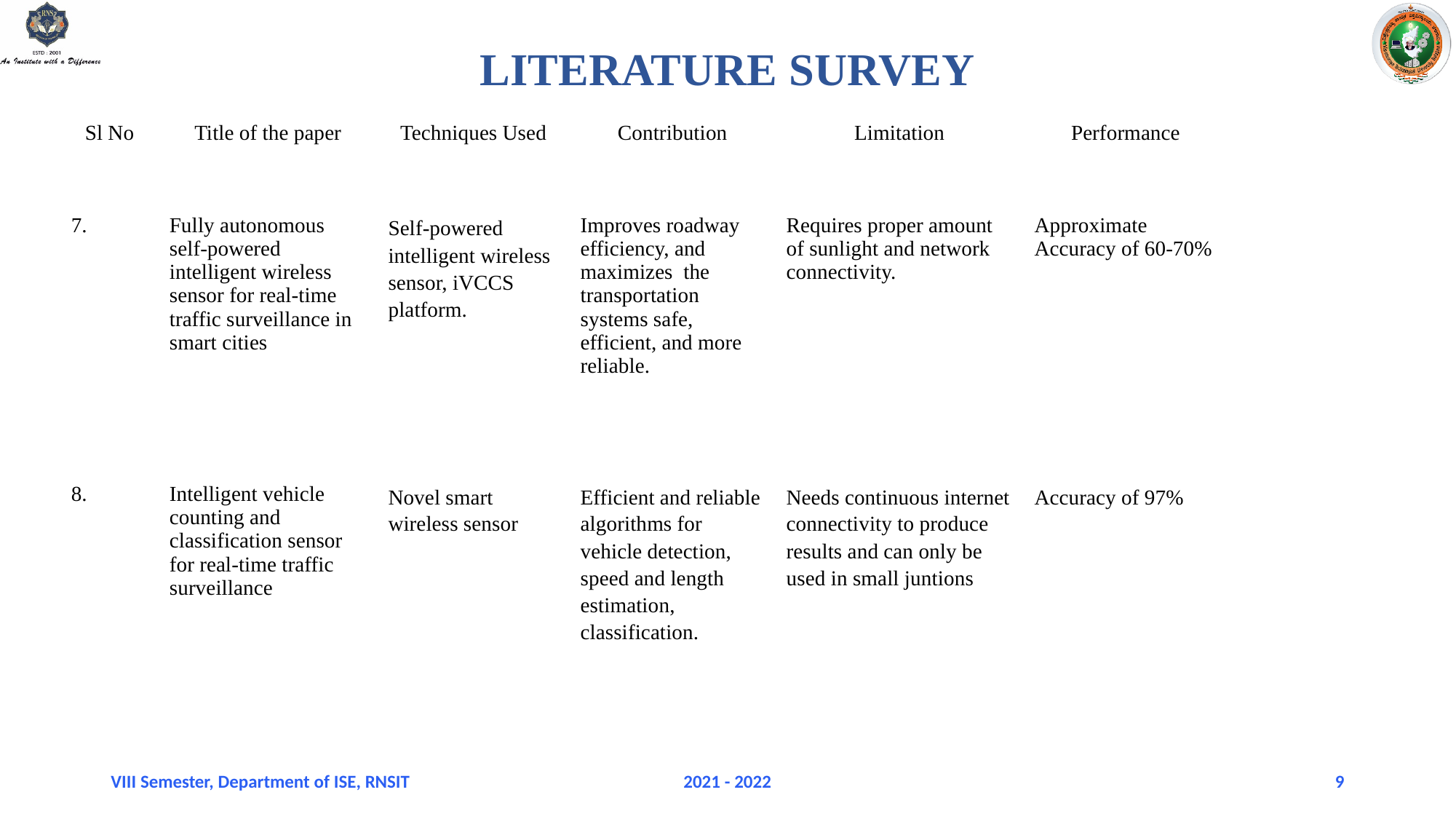

LITERATURE SURVEY
| Sl No | Title of the paper | Techniques Used | Contribution | Limitation | Performance |
| --- | --- | --- | --- | --- | --- |
| 7. | Fully autonomous self-powered intelligent wireless sensor for real-time traffic surveillance in smart cities | Self-powered intelligent wireless sensor, iVCCS platform. | Improves roadway efficiency, and maximizes the transportation systems safe, efficient, and more reliable. | Requires proper amount of sunlight and network connectivity. | Approximate Accuracy of 60-70% |
| 8. | Intelligent vehicle counting and classification sensor for real-time traffic surveillance | Novel smart wireless sensor | Efficient and reliable algorithms for vehicle detection, speed and length estimation, classification. | Needs continuous internet connectivity to produce results and can only be used in small juntions | Accuracy of 97% |
VIII Semester, Department of ISE, RNSIT
2021 - 2022
9